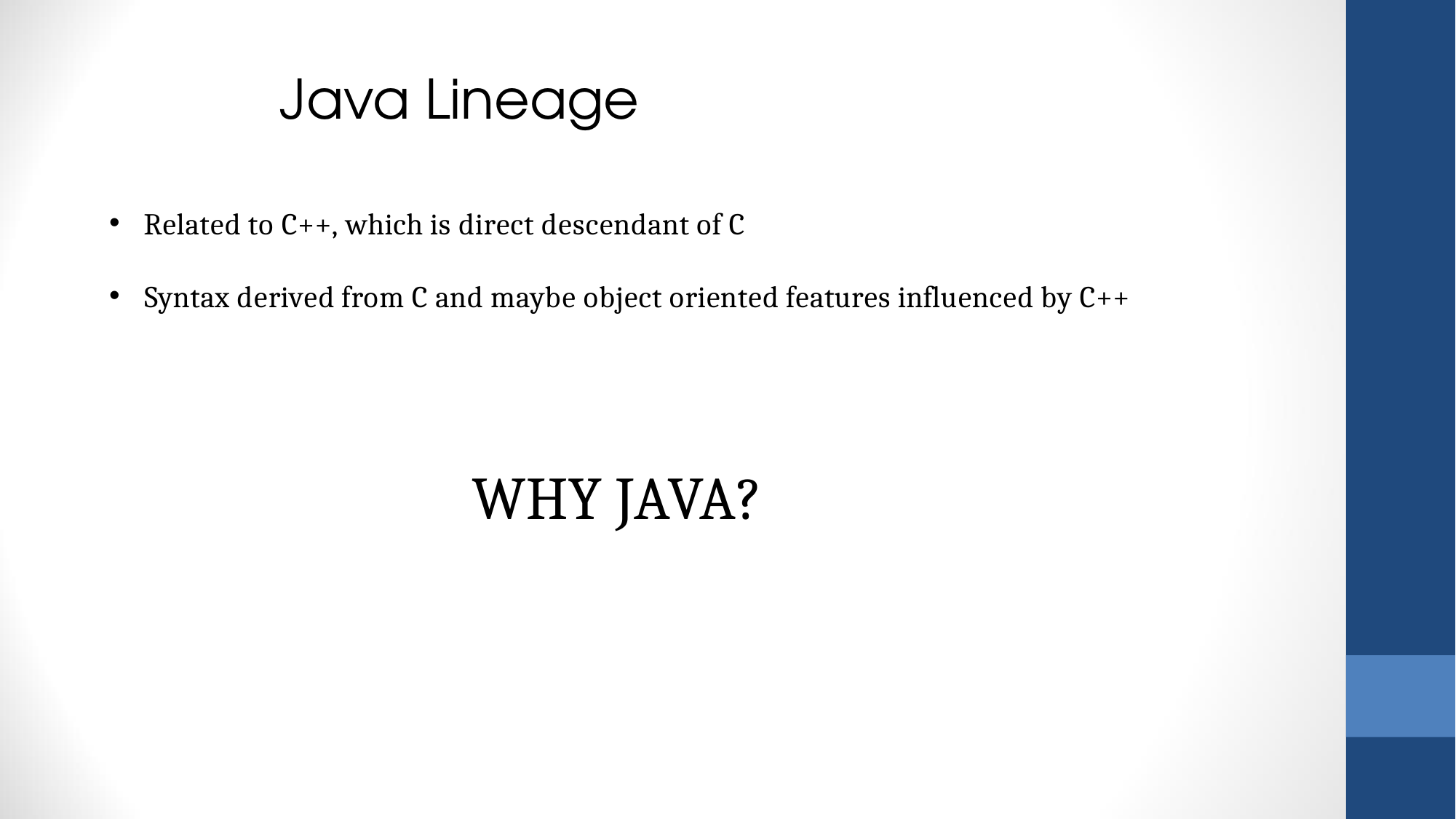

Java Lineage
Related to C++, which is direct descendant of C

Syntax derived from C and maybe object oriented features influenced by C++

				WHY JAVA?